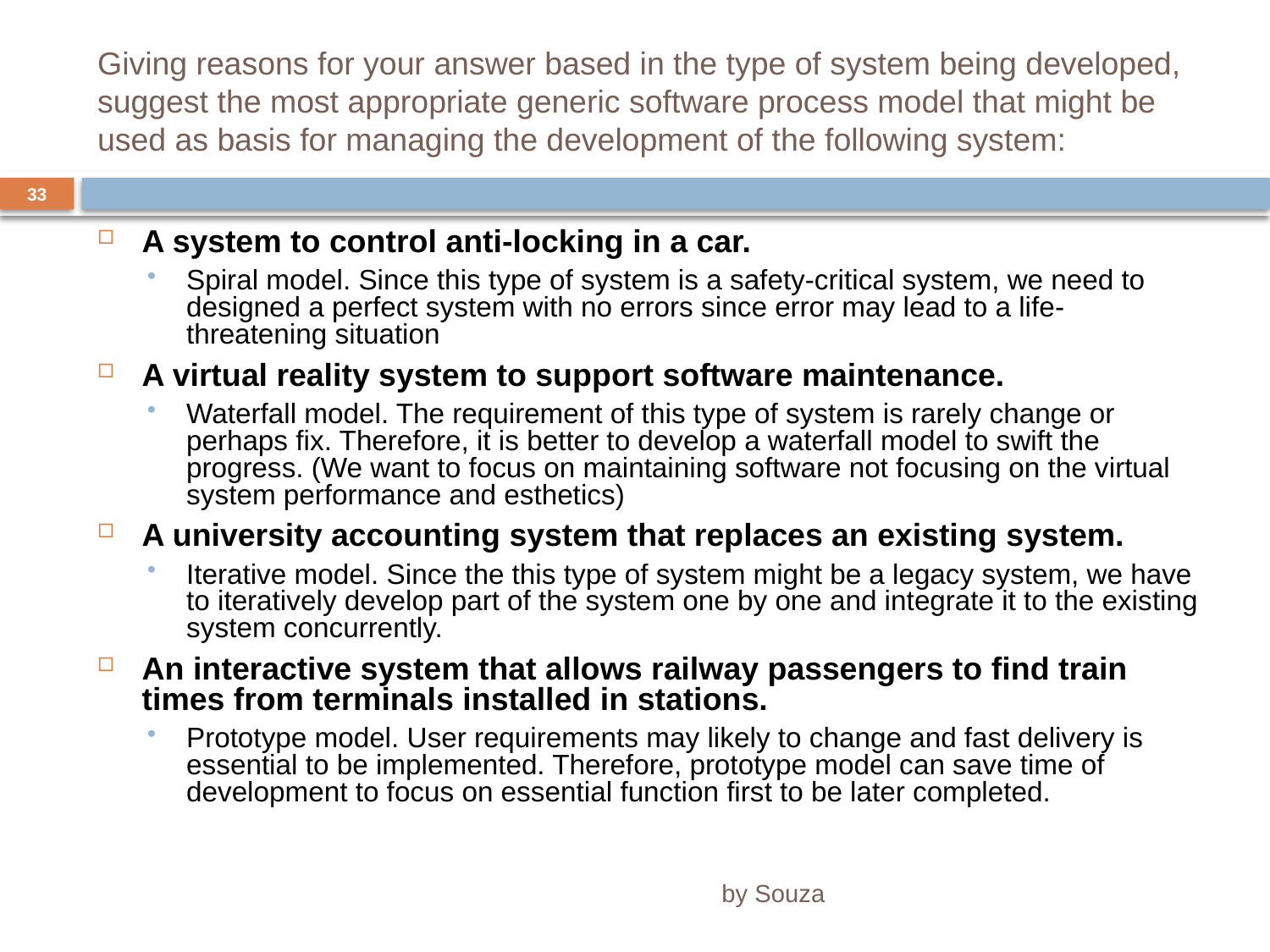

# Giving reasons for your answer based in the type of system being developed, suggest the most appropriate generic software process model that might be used as basis for managing the development of the following system:
33
A system to control anti-locking in a car.
Spiral model. Since this type of system is a safety-critical system, we need to designed a perfect system with no errors since error may lead to a life-threatening situation
A virtual reality system to support software maintenance.
Waterfall model. The requirement of this type of system is rarely change or perhaps fix. Therefore, it is better to develop a waterfall model to swift the progress. (We want to focus on maintaining software not focusing on the virtual system performance and esthetics)
A university accounting system that replaces an existing system.
Iterative model. Since the this type of system might be a legacy system, we have to iteratively develop part of the system one by one and integrate it to the existing system concurrently.
An interactive system that allows railway passengers to find train times from terminals installed in stations.
Prototype model. User requirements may likely to change and fast delivery is essential to be implemented. Therefore, prototype model can save time of development to focus on essential function first to be later completed.
by Souza